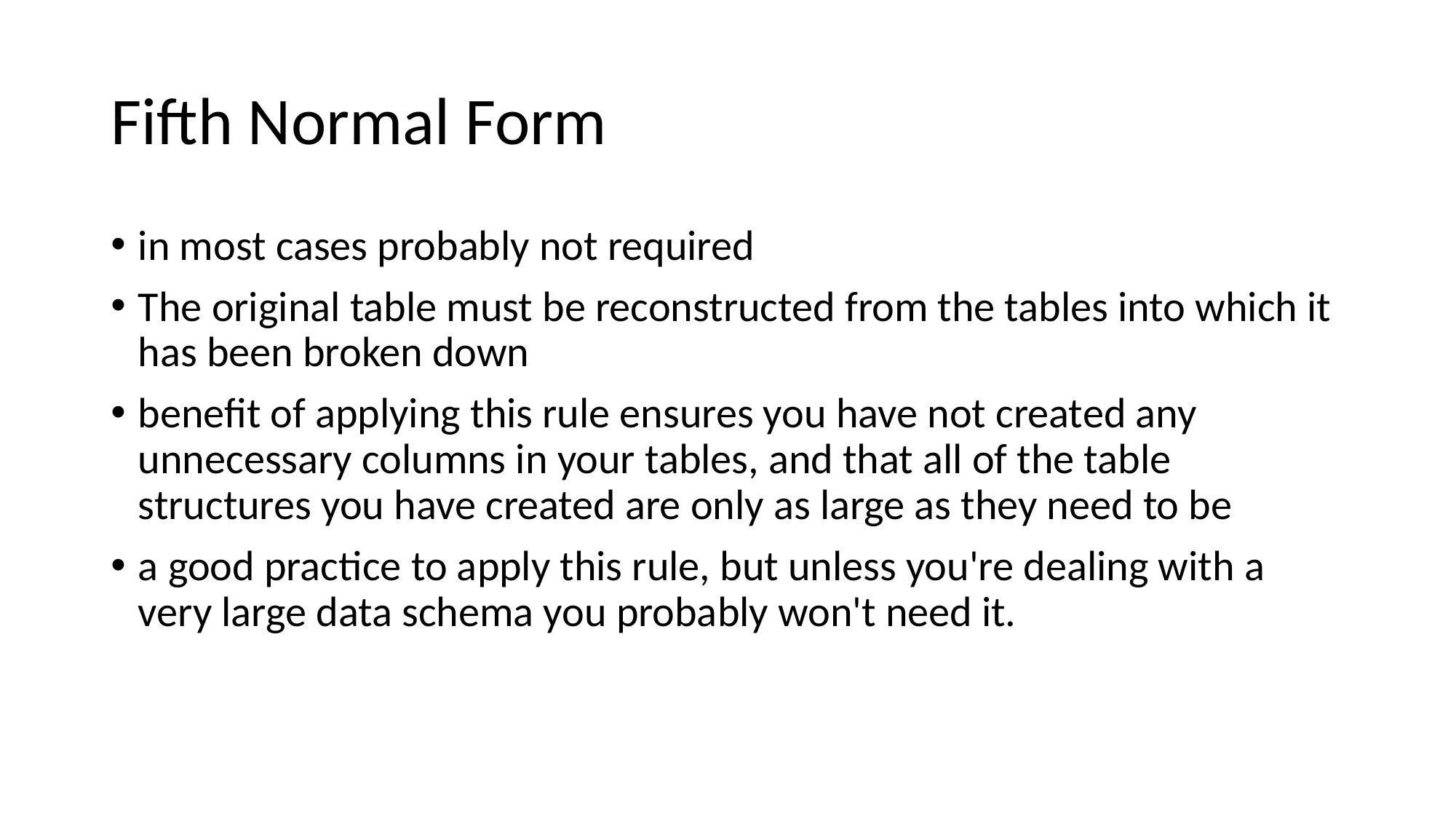

# Fifth Normal Form
in most cases probably not required
The original table must be reconstructed from the tables into which it has been broken down
benefit of applying this rule ensures you have not created any unnecessary columns in your tables, and that all of the table structures you have created are only as large as they need to be
a good practice to apply this rule, but unless you're dealing with a very large data schema you probably won't need it.